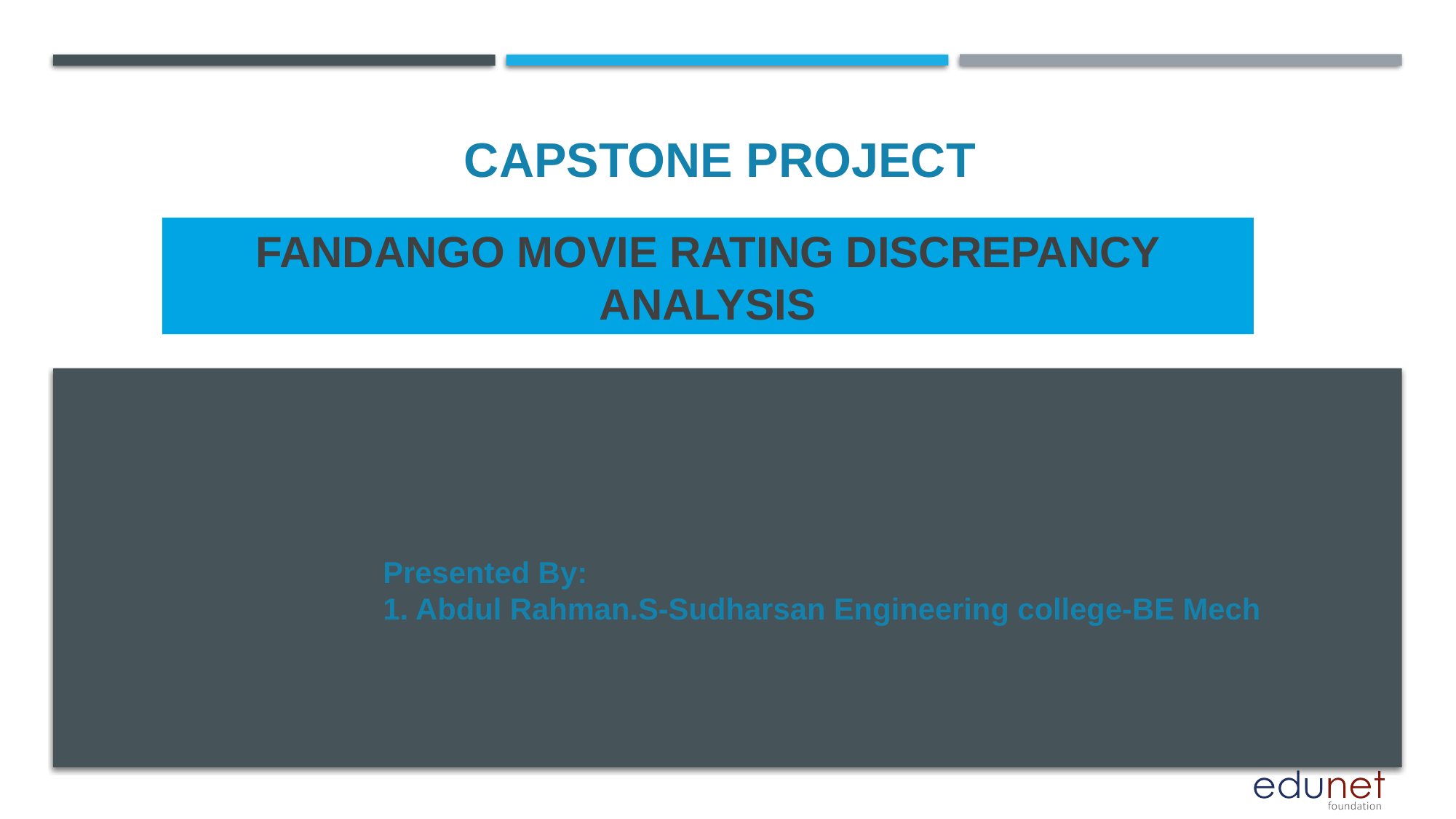

CAPSTONE PROJECT
# FANDANGO MOVIE RATING DISCREPANCY ANALYSIS
Presented By:
1. Abdul Rahman.S-Sudharsan Engineering college-BE Mech